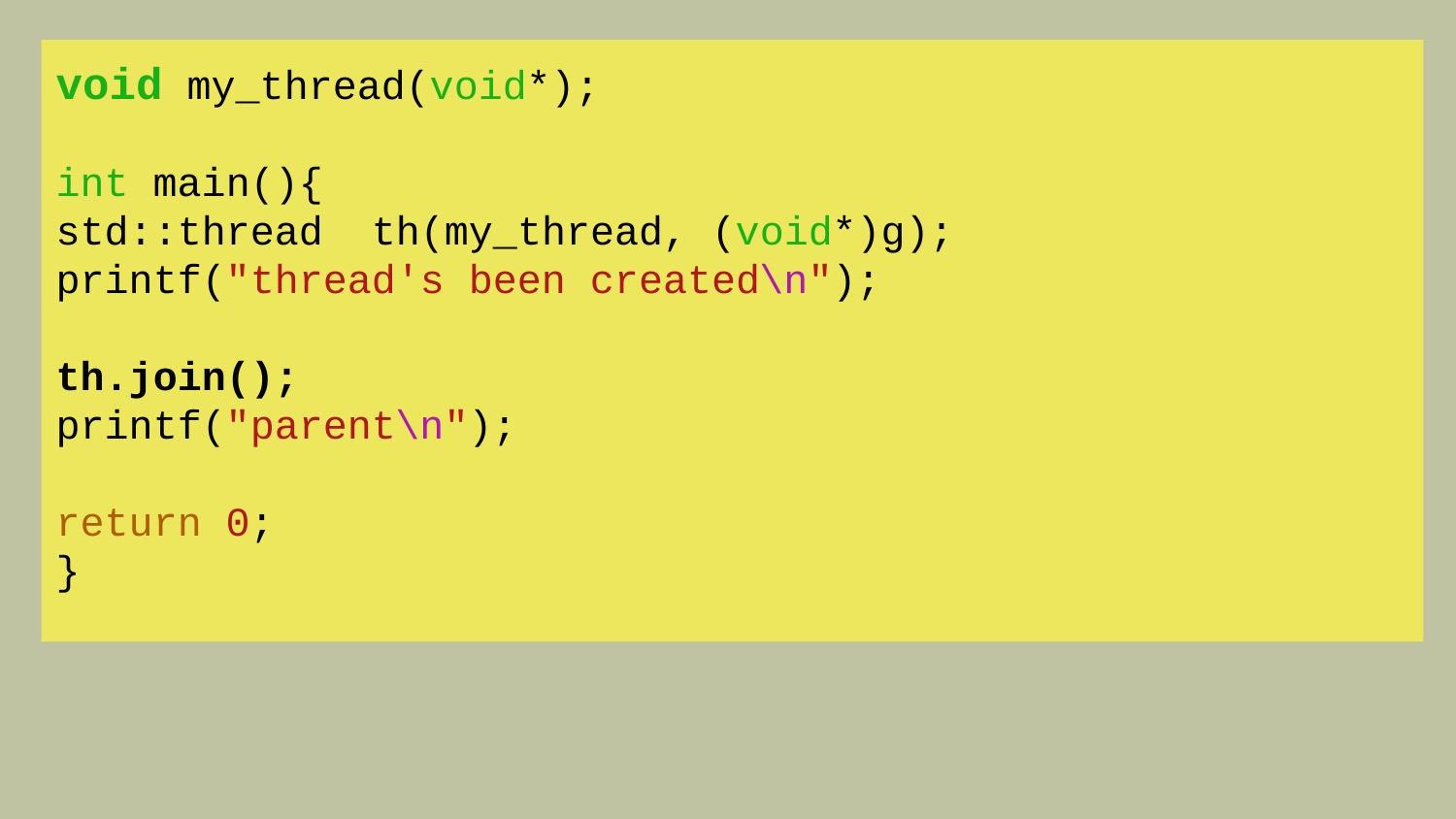

void my_thread(void*);

int main(){
std::thread  th(my_thread, (void*)g);
printf("thread's been created\n");

th.join();
printf("parent\n");

return 0;
}